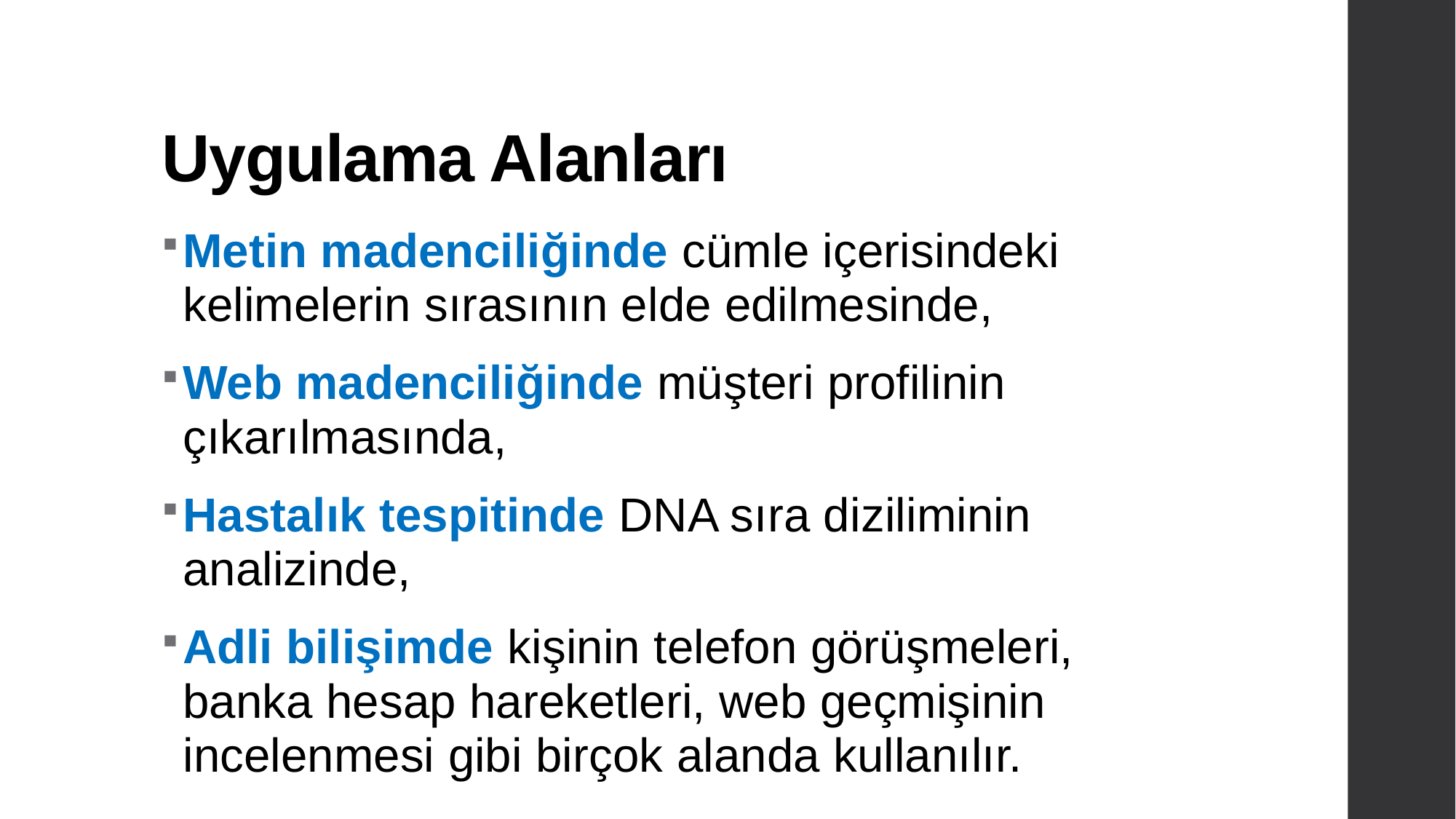

# Uygulama Alanları
Metin madenciliğinde cümle içerisindeki kelimelerin sırasının elde edilmesinde,
Web madenciliğinde müşteri profilinin çıkarılmasında,
Hastalık tespitinde DNA sıra diziliminin analizinde,
Adli bilişimde kişinin telefon görüşmeleri, banka hesap hareketleri, web geçmişinin incelenmesi gibi birçok alanda kullanılır.